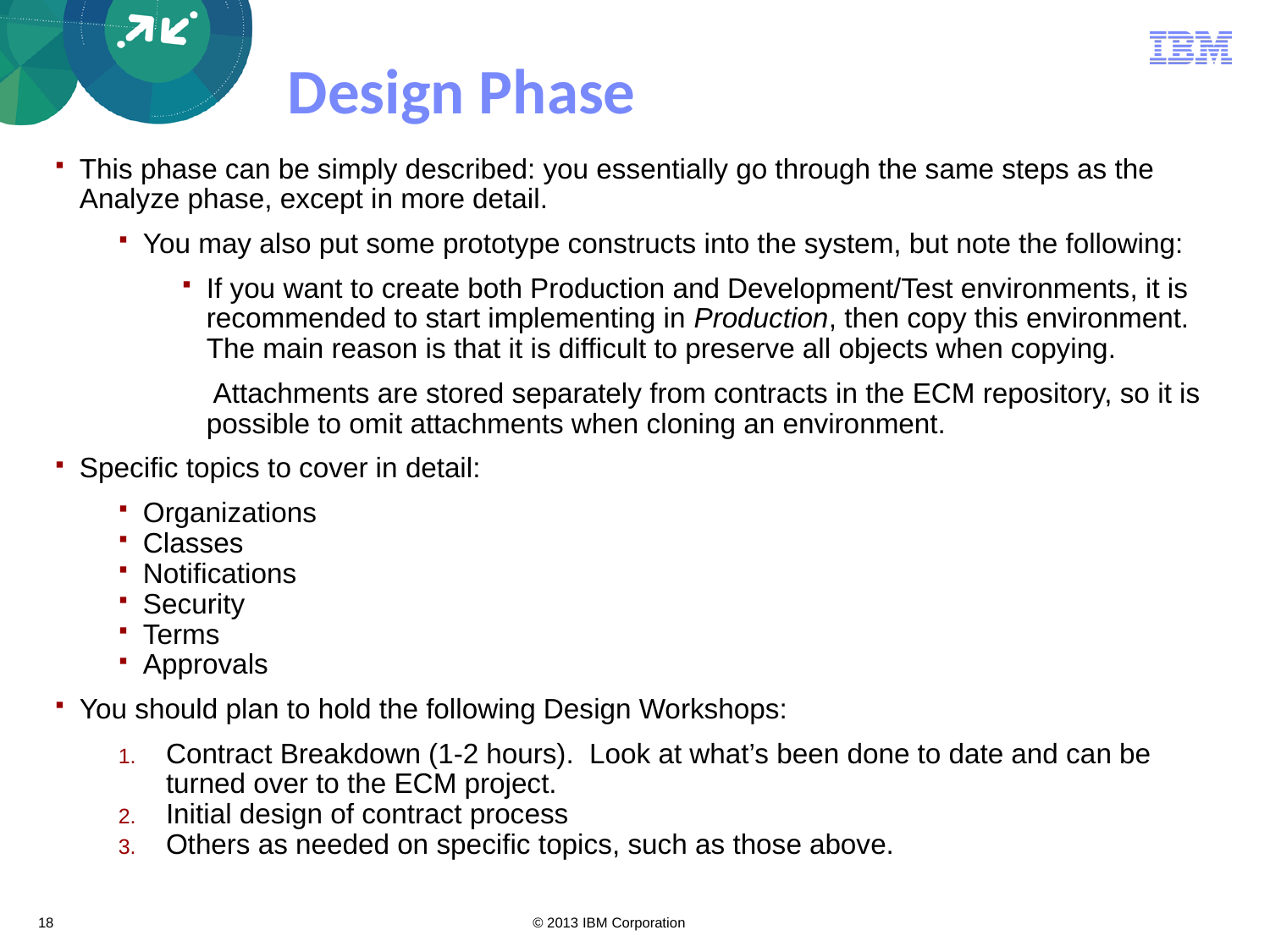

# Design Phase
This phase can be simply described: you essentially go through the same steps as the Analyze phase, except in more detail.
You may also put some prototype constructs into the system, but note the following:
If you want to create both Production and Development/Test environments, it is recommended to start implementing in Production, then copy this environment.  The main reason is that it is difficult to preserve all objects when copying.
    Attachments are stored separately from contracts in the ECM repository, so it is possible to omit attachments when cloning an environment.
Specific topics to cover in detail:
Organizations
Classes
Notifications
Security
Terms
Approvals
You should plan to hold the following Design Workshops:
Contract Breakdown (1-2 hours).  Look at what’s been done to date and can be turned over to the ECM project.
Initial design of contract process
Others as needed on specific topics, such as those above.

18